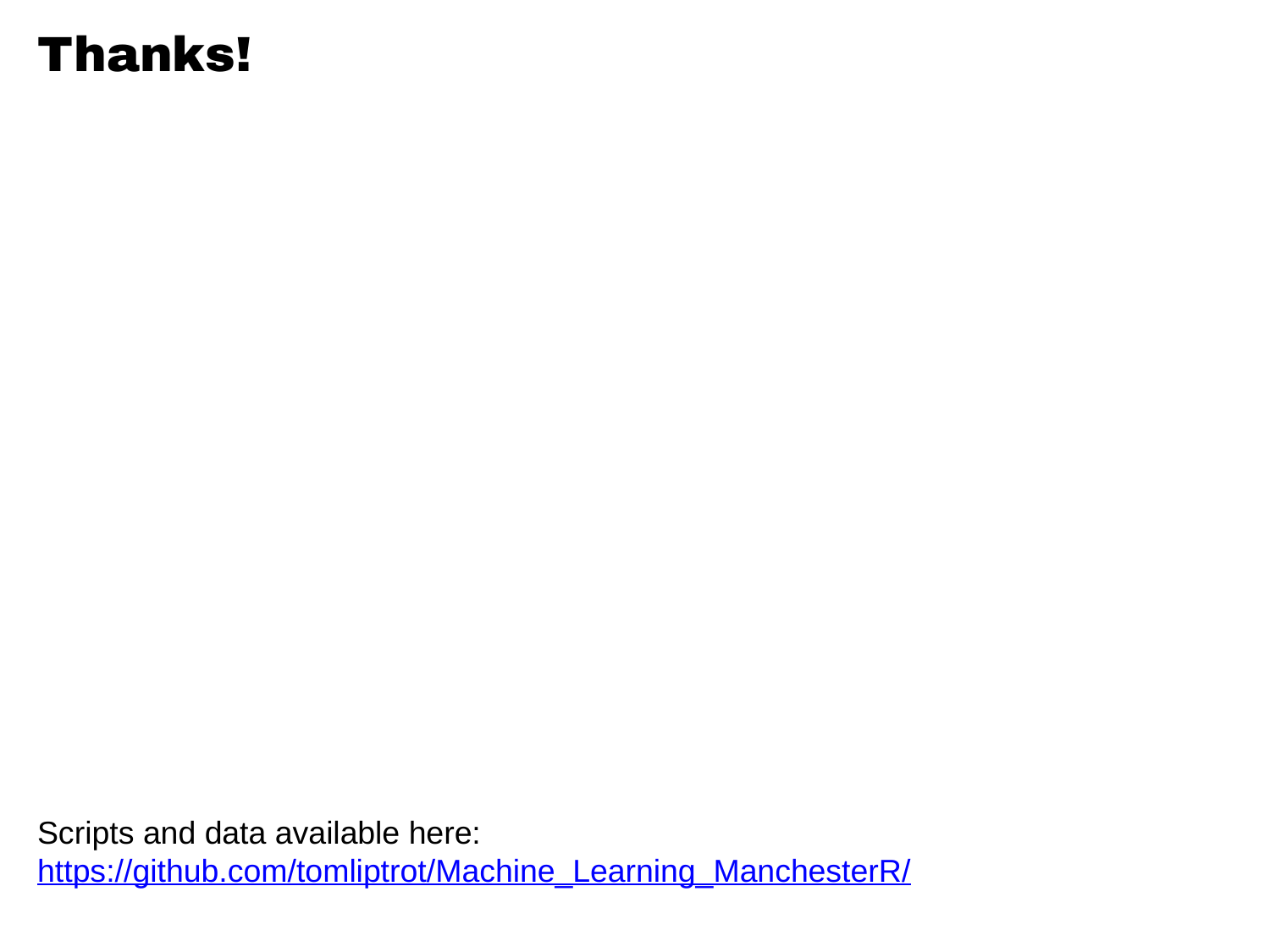

Thanks!
Scripts and data available here: https://github.com/tomliptrot/Machine_Learning_ManchesterR/